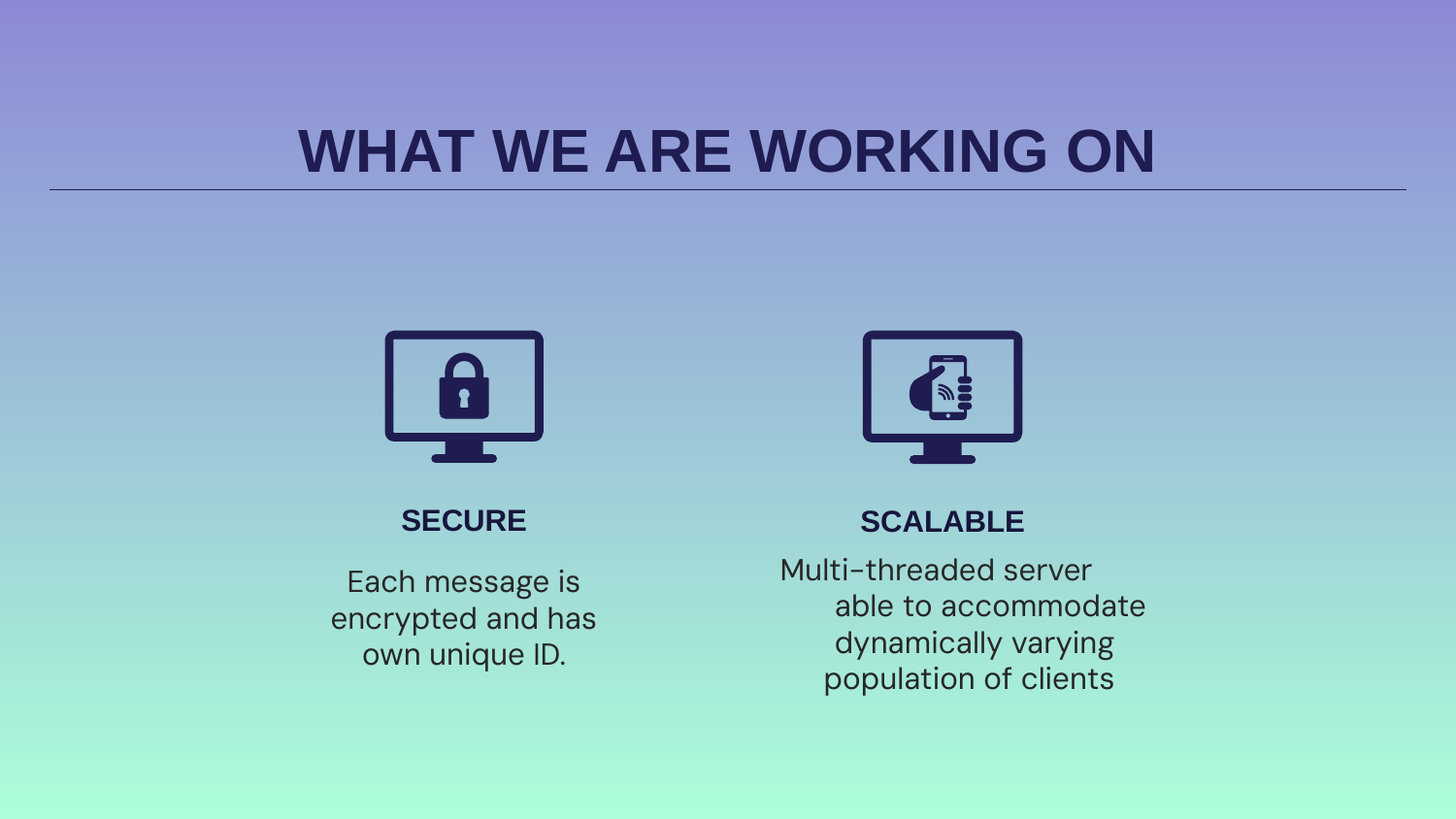

WHAT WE ARE WORKING ON

# SECURE
SCALABLE
Multi-threaded server able to accommodate dynamically varying
population of clients
Each message is encrypted and has own unique ID.